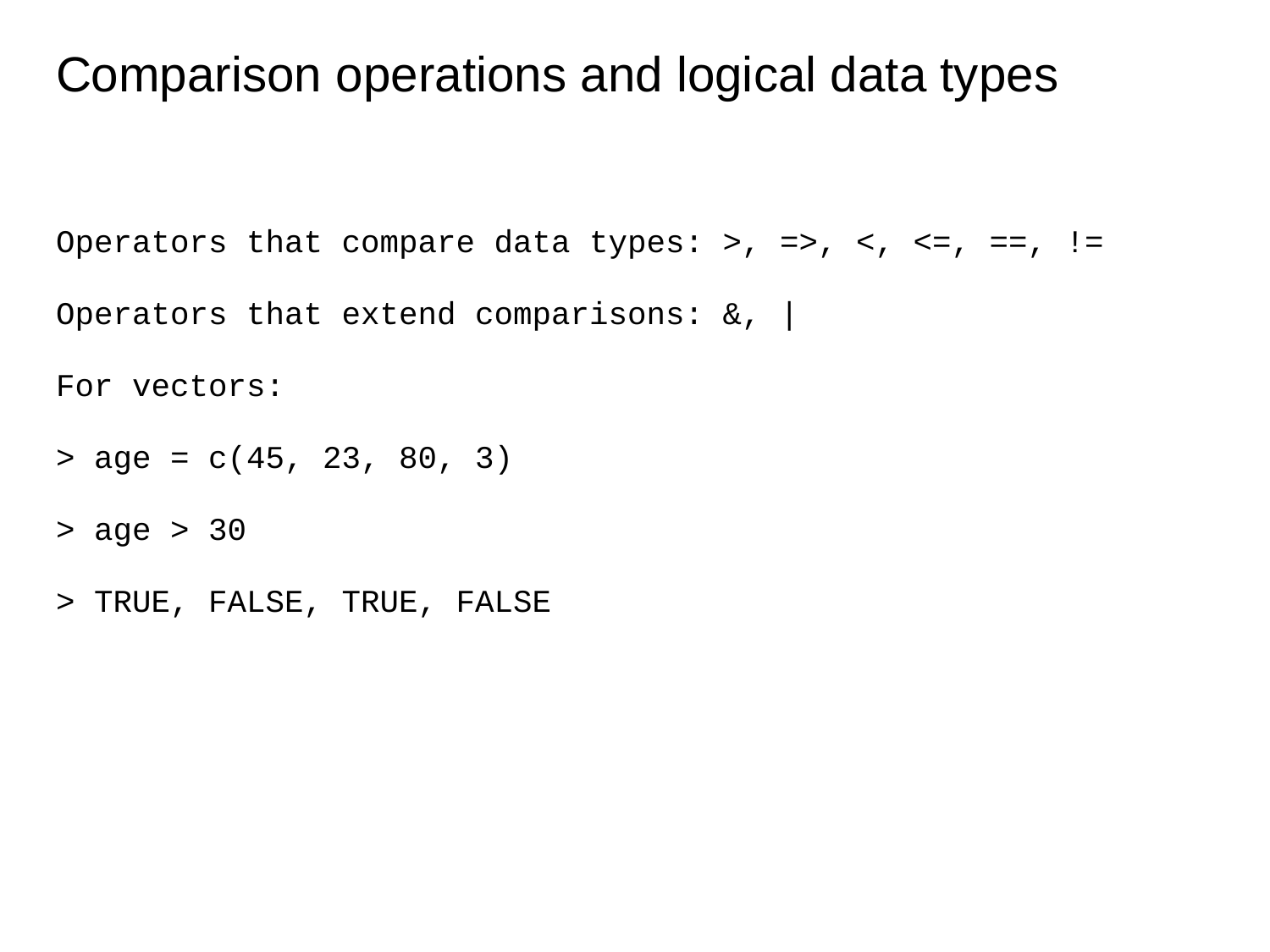

# Comparison operations and logical data types
Operators that compare data types: >, =>, <, <=, ==, !=
Operators that extend comparisons: &, |
For vectors:
> age = c(45, 23, 80, 3)
> age > 30
> TRUE, FALSE, TRUE, FALSE